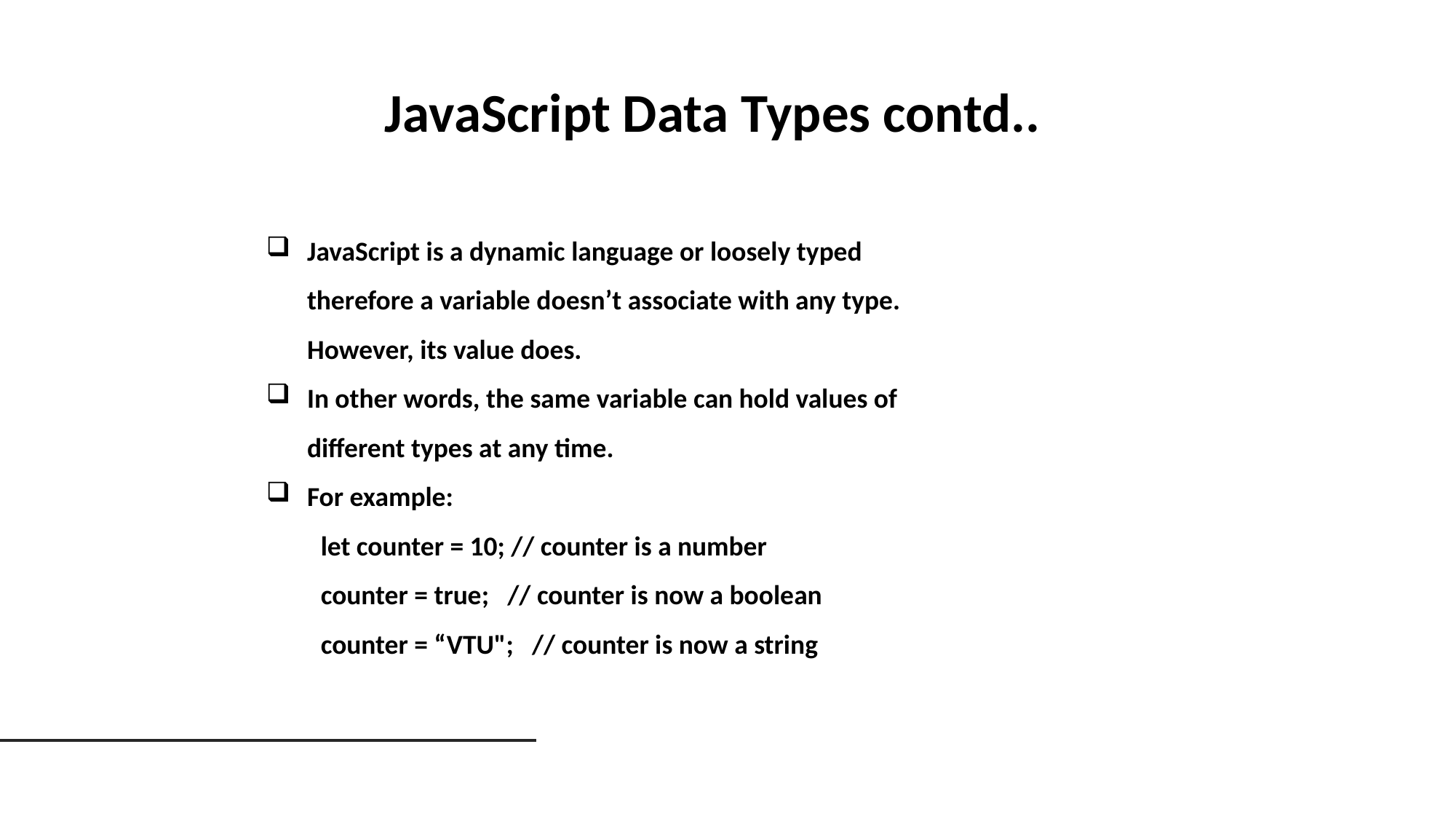

JavaScript Data Types contd..
JavaScript is a dynamic language or loosely typed therefore a variable doesn’t associate with any type. However, its value does.
In other words, the same variable can hold values of different types at any time.
For example:
let counter = 10; // counter is a number
counter = true;   // counter is now a boolean
counter = “VTU";   // counter is now a string